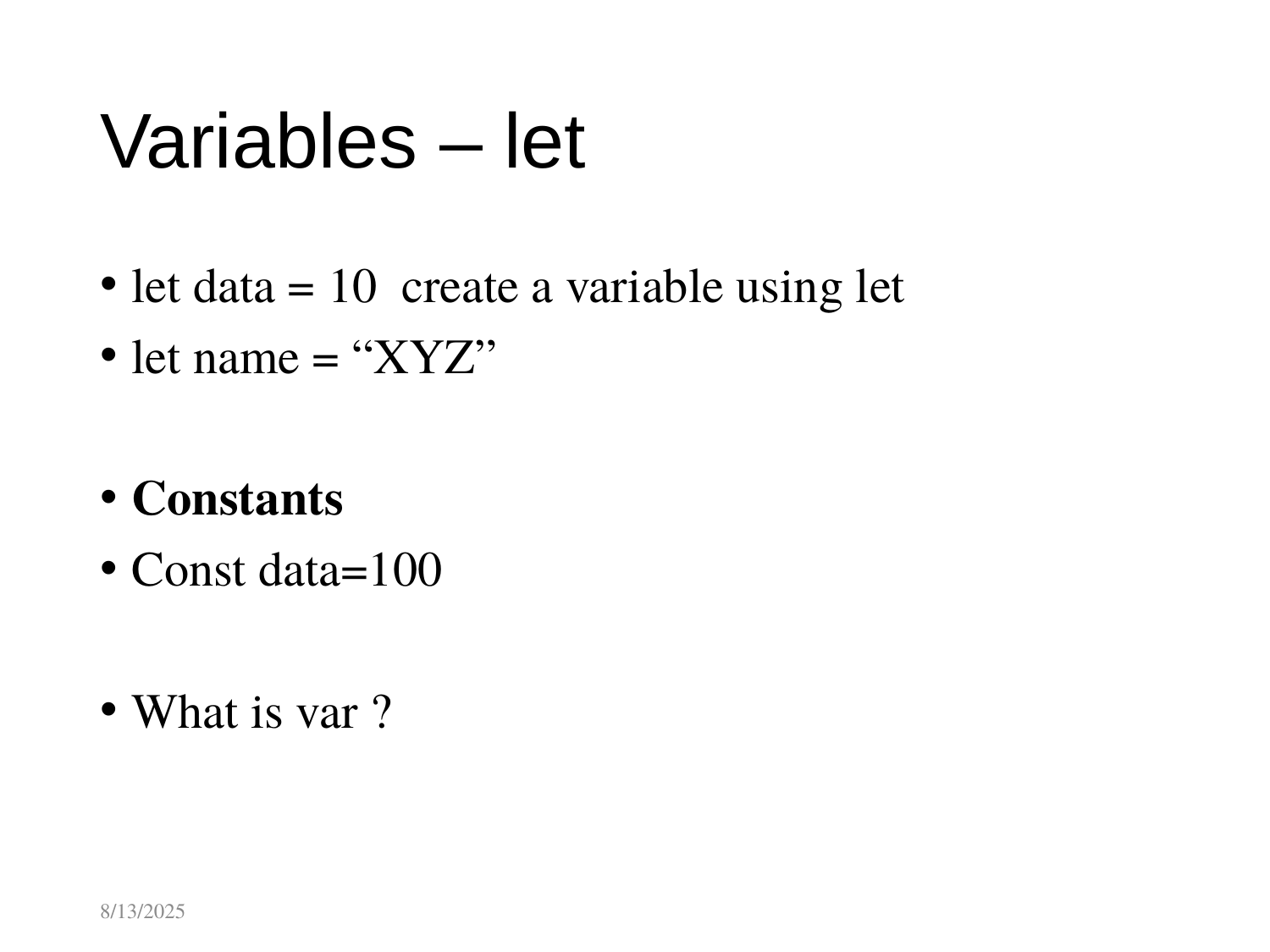

# Variables – let
let data = 10  create a variable using let
let name = “XYZ”

Constants
Const data=100

What is var ?
8/13/2025